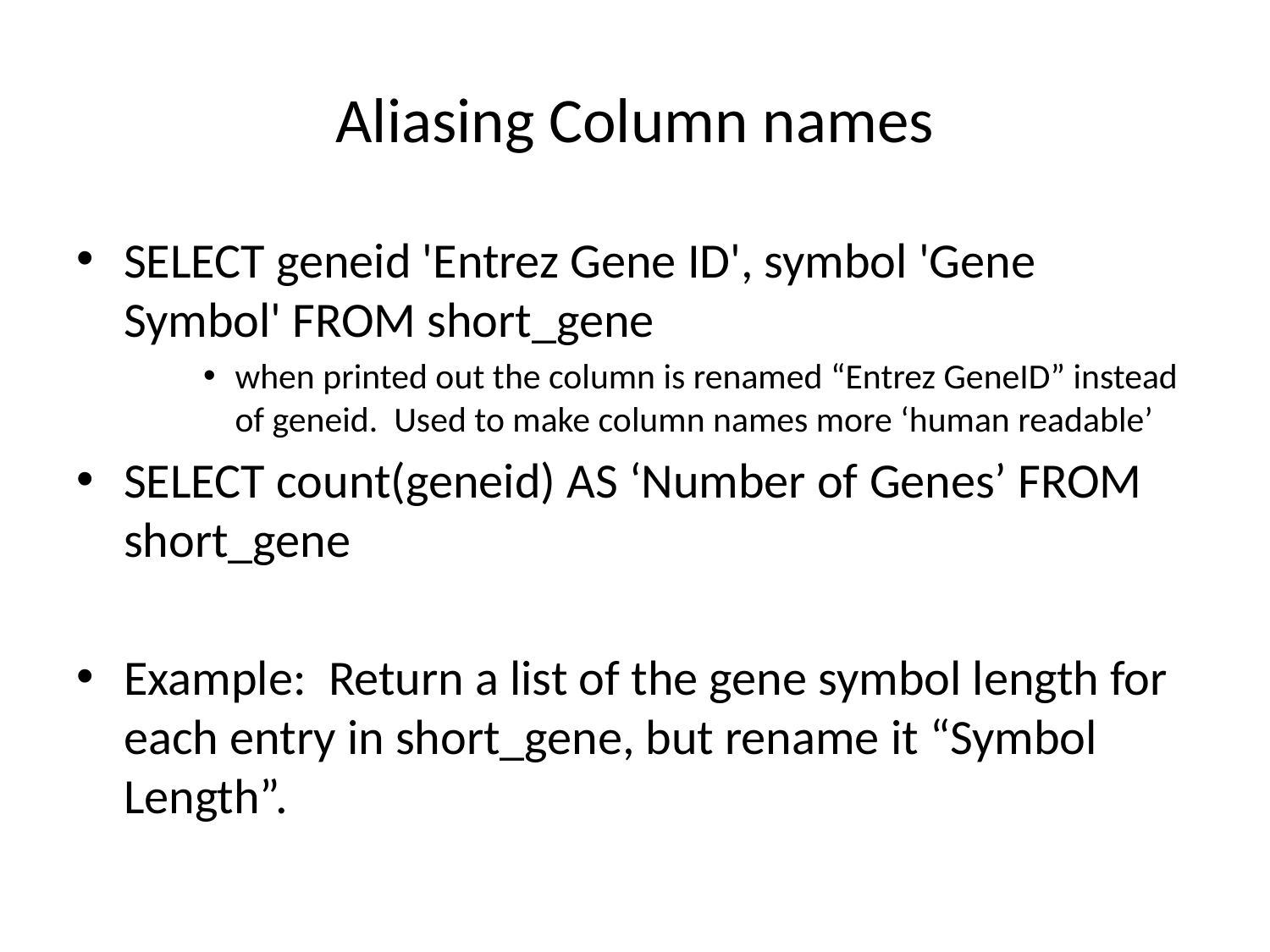

# Aliasing Column names
SELECT geneid 'Entrez Gene ID', symbol 'Gene Symbol' FROM short_gene
when printed out the column is renamed “Entrez GeneID” instead of geneid.  Used to make column names more ‘human readable’
SELECT count(geneid) AS ‘Number of Genes’ FROM short_gene

Example:  Return a list of the gene symbol length for each entry in short_gene, but rename it “Symbol Length”.